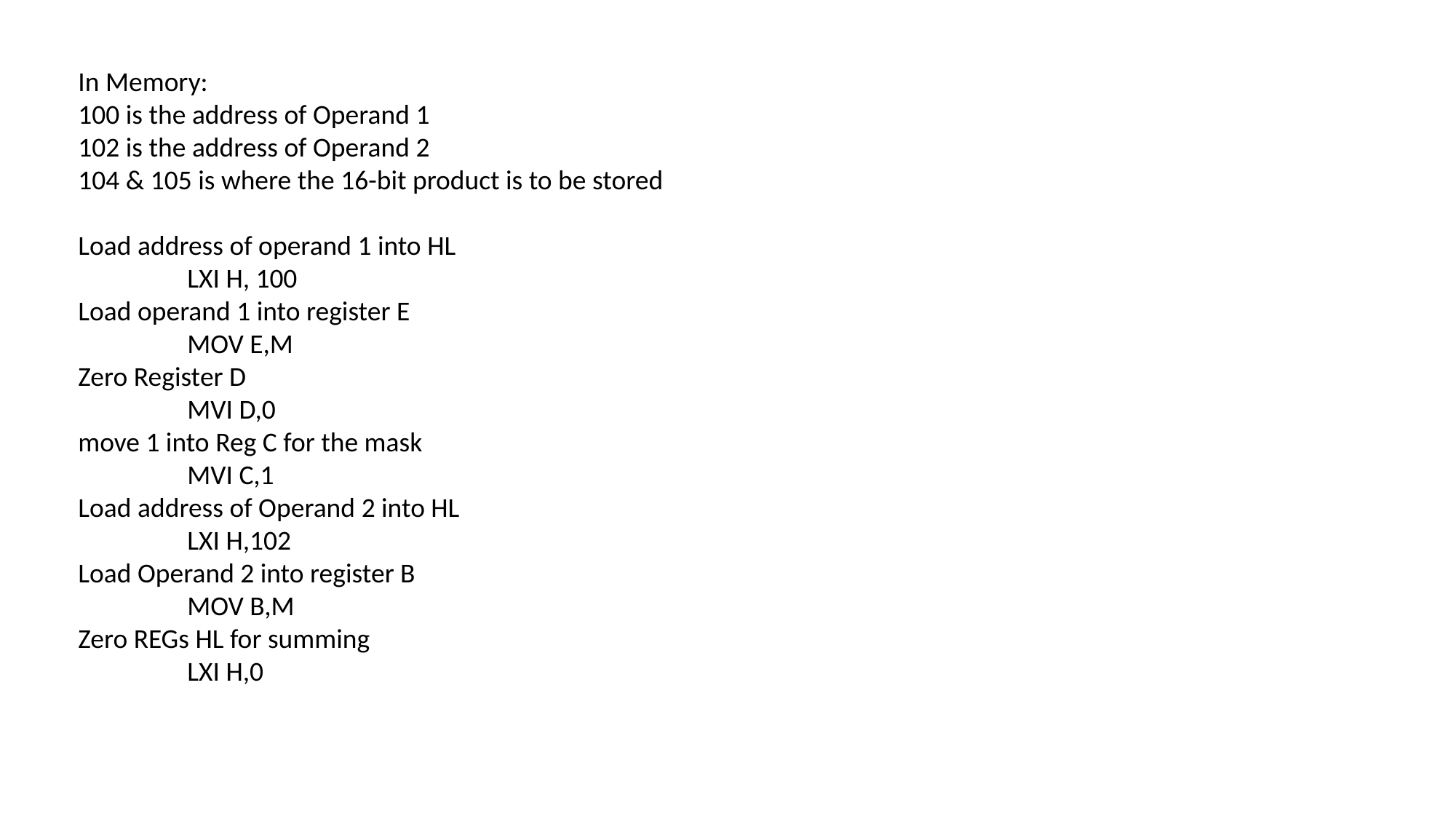

In Memory:
100 is the address of Operand 1
102 is the address of Operand 2
104 & 105 is where the 16-bit product is to be stored

Load address of operand 1 into HL
	LXI H, 100
Load operand 1 into register E
	MOV E,M
Zero Register D
	MVI D,0
move 1 into Reg C for the mask
	MVI C,1
Load address of Operand 2 into HL
	LXI H,102
Load Operand 2 into register B
	MOV B,M
Zero REGs HL for summing
	LXI H,0